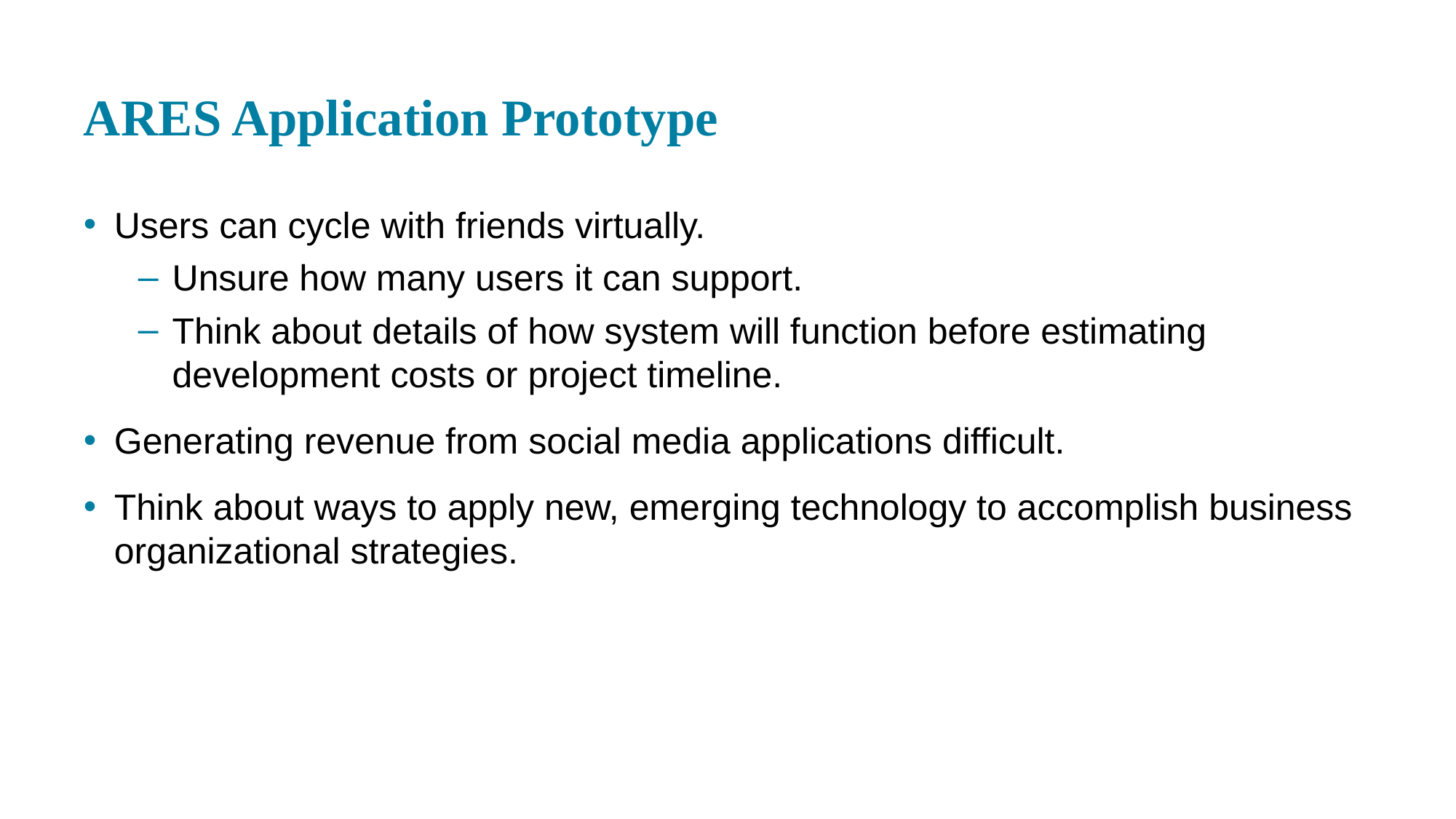

# A R E S Application Prototype
Users can cycle with friends virtually.
Unsure how many users it can support.
Think about details of how system will function before estimating development costs or project timeline.
Generating revenue from social media applications difficult.
Think about ways to apply new, emerging technology to accomplish business organizational strategies.